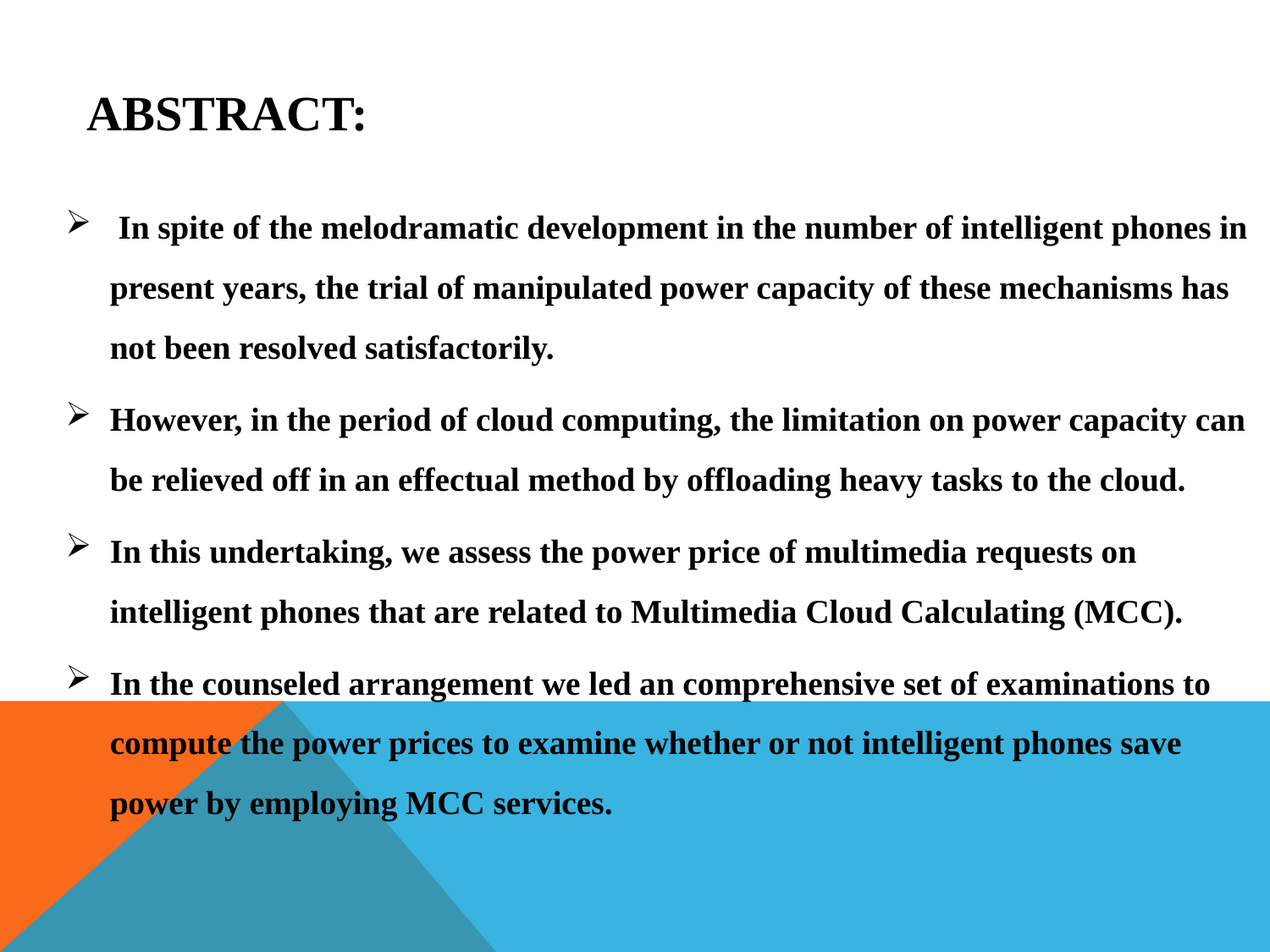

# Abstract:
 In spite of the melodramatic development in the number of intelligent phones in present years, the trial of manipulated power capacity of these mechanisms has not been resolved satisfactorily.
However, in the period of cloud computing, the limitation on power capacity can be relieved off in an effectual method by offloading heavy tasks to the cloud.
In this undertaking, we assess the power price of multimedia requests on intelligent phones that are related to Multimedia Cloud Calculating (MCC).
In the counseled arrangement we led an comprehensive set of examinations to compute the power prices to examine whether or not intelligent phones save power by employing MCC services.